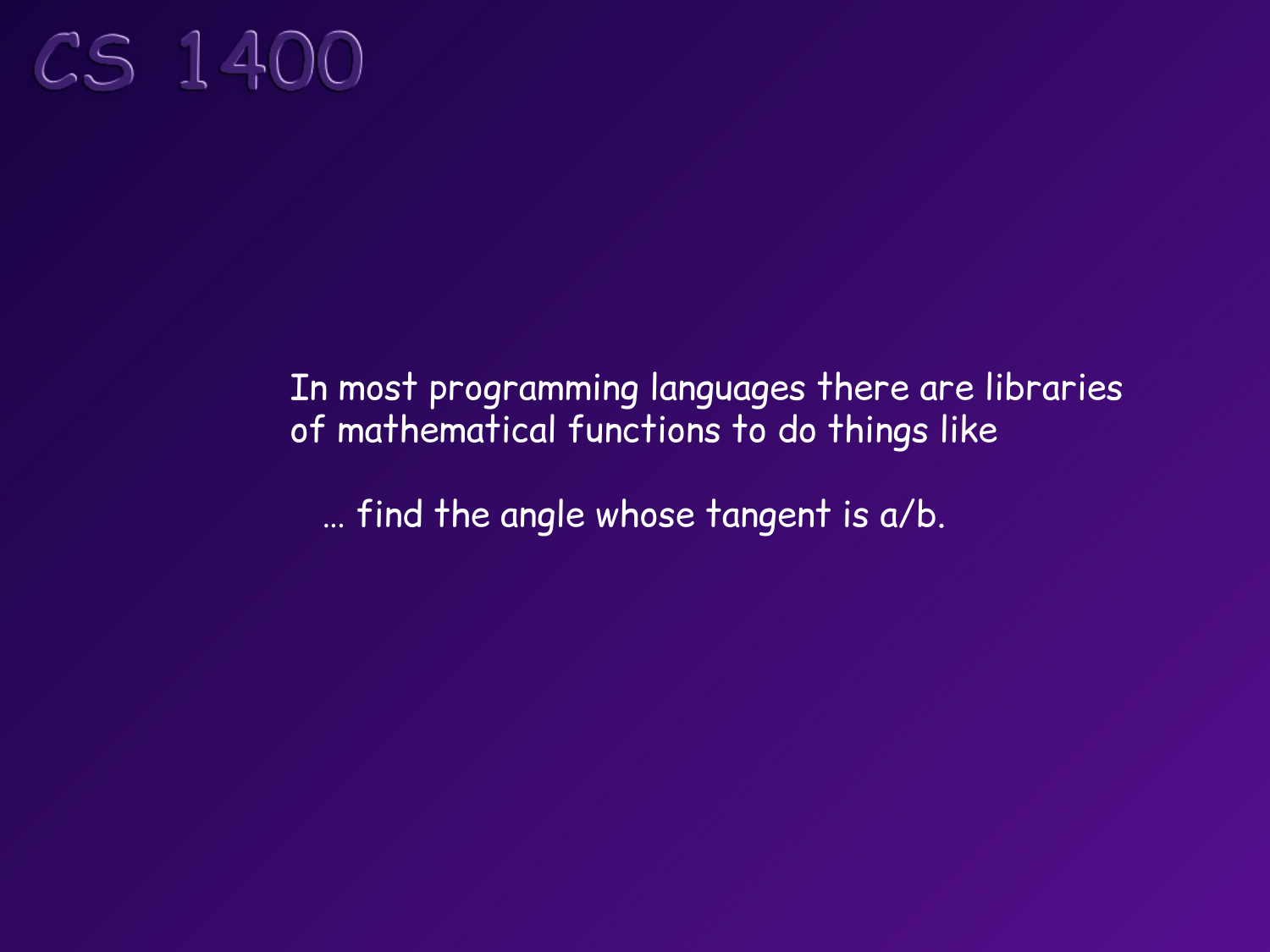

In most programming languages there are libraries
of mathematical functions to do things like

   … find the angle whose tangent is a/b.